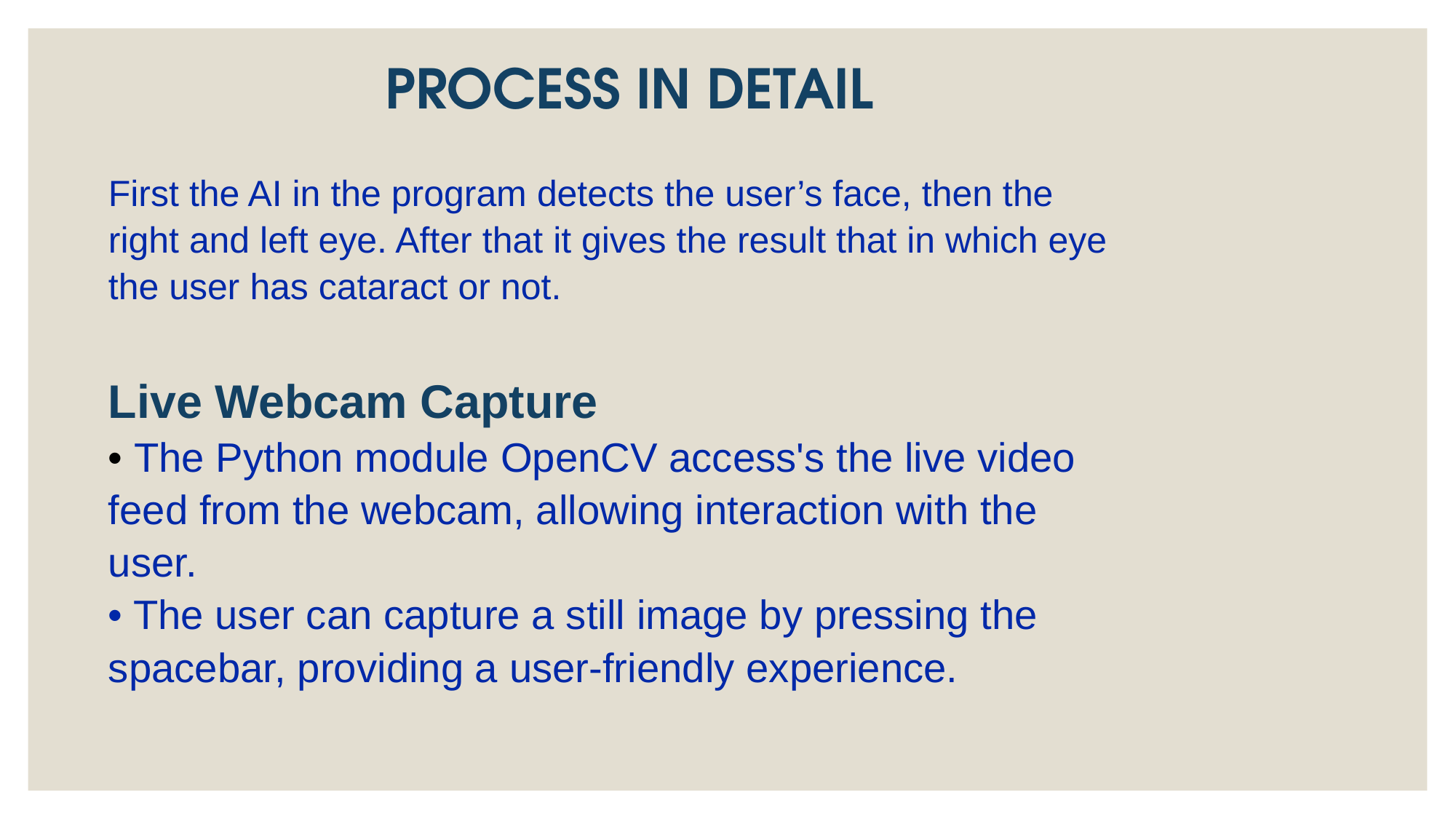

PROCESS IN DETAIL
# First the AI in the program detects the user’s face, then the right and left eye. After that it gives the result that in which eye the user has cataract or not. Live Webcam Capture • The Python module OpenCV access's the live video feed from the webcam, allowing interaction with the user. • The user can capture a still image by pressing the spacebar, providing a user-friendly experience.